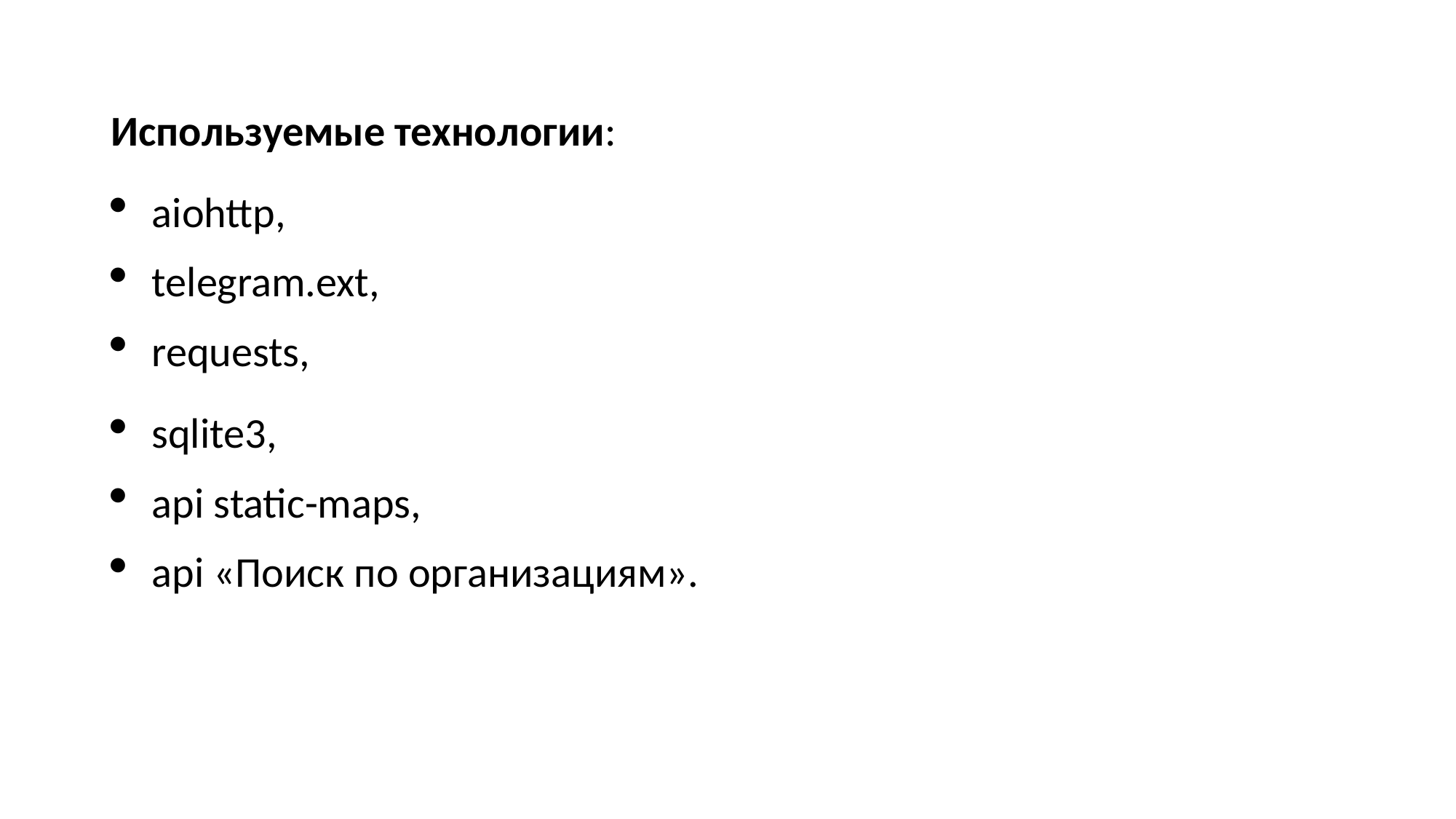

Используемые технологии:
aiohttp,
telegram.ext,
requests,
sqlite3,
api static-maps,
api «Поиск по организациям».